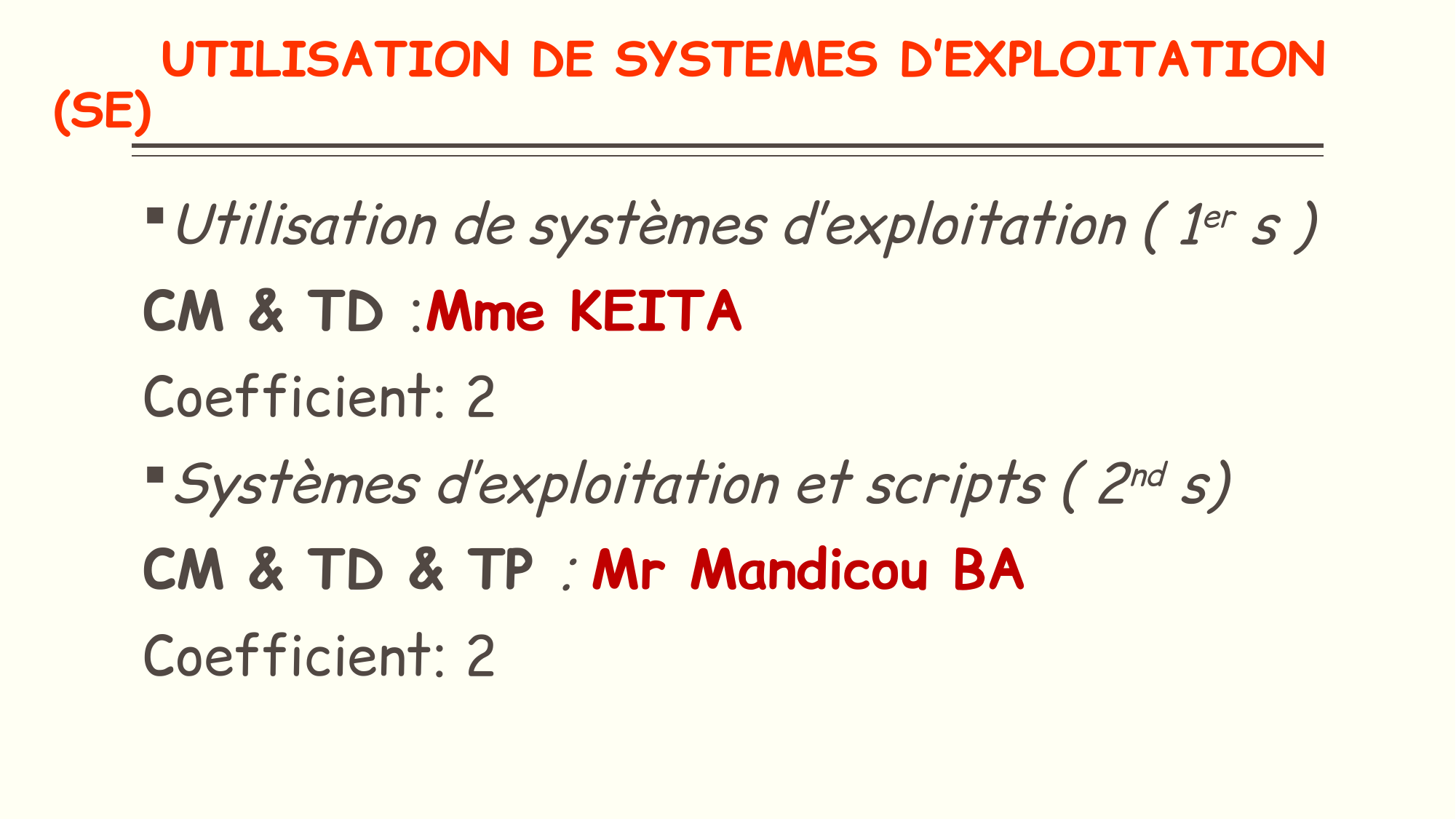

# UTILISATION DE SYSTEMES D’EXPLOITATION  (SE)
Utilisation de systèmes d’exploitation ( 1er s )
CM & TD :Mme KEITA
Coefficient: 2
Systèmes d’exploitation et scripts ( 2nd s)
CM & TD & TP : Mr Mandicou BA
Coefficient: 2